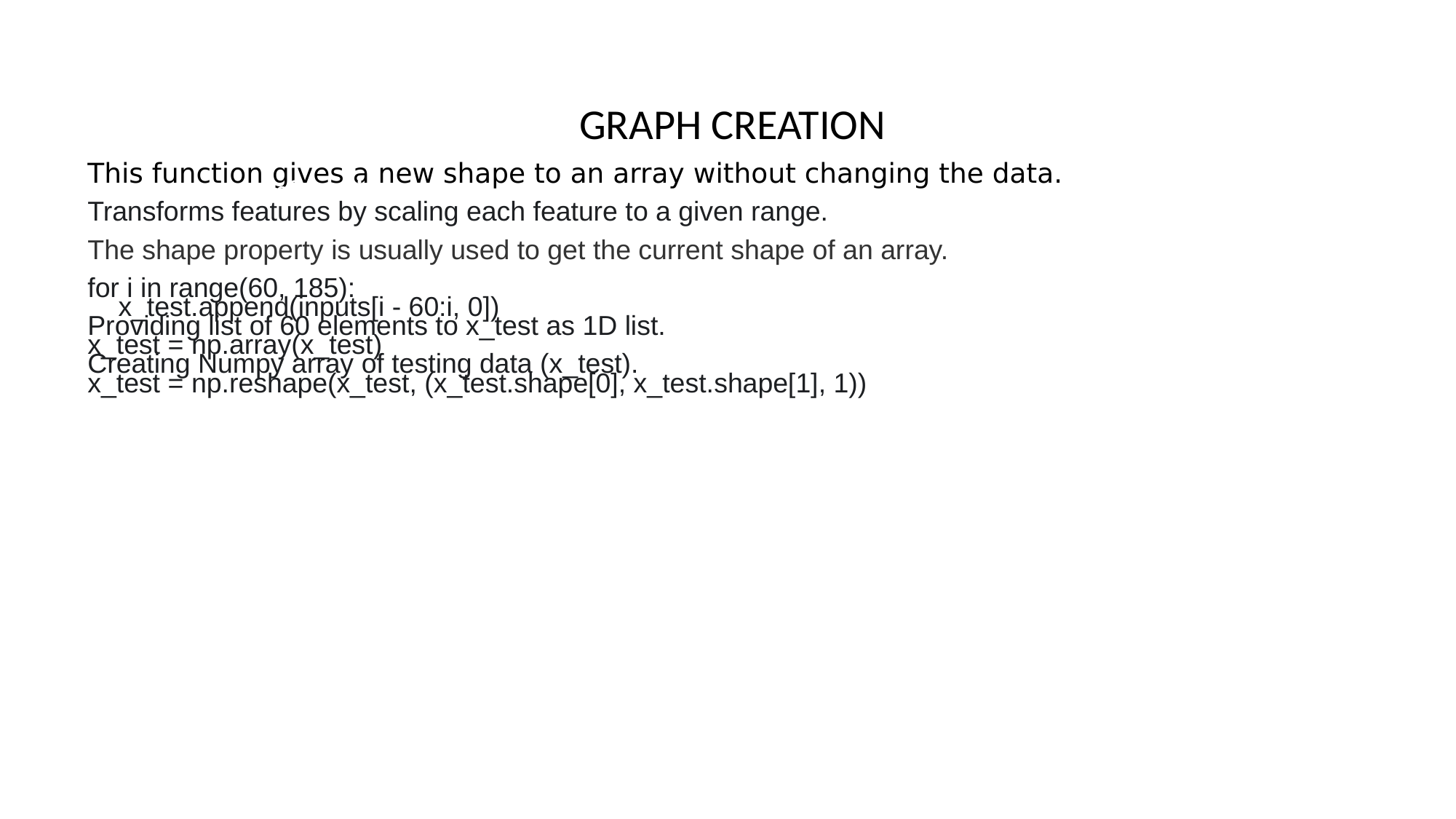

GRAPH CREATION
inputs = inputs.reshape(-1, 1)
This function gives a new shape to an array without changing the data.
inputs = sc.transform(inputs)
Transforms features by scaling each feature to a given range.
inputs.shape
The shape property is usually used to get the current shape of an array.
 x_test = [ ]
for i in range(60, 185):
    x_test.append(inputs[i - 60:i, 0])
Providing list of 60 elements to x_test as 1D list.
x_test = np.array(x_test)
Creating Numpy array of testing data (x_test).
x_test = np.reshape(x_test, (x_test.shape[0], x_test.shape[1], 1))